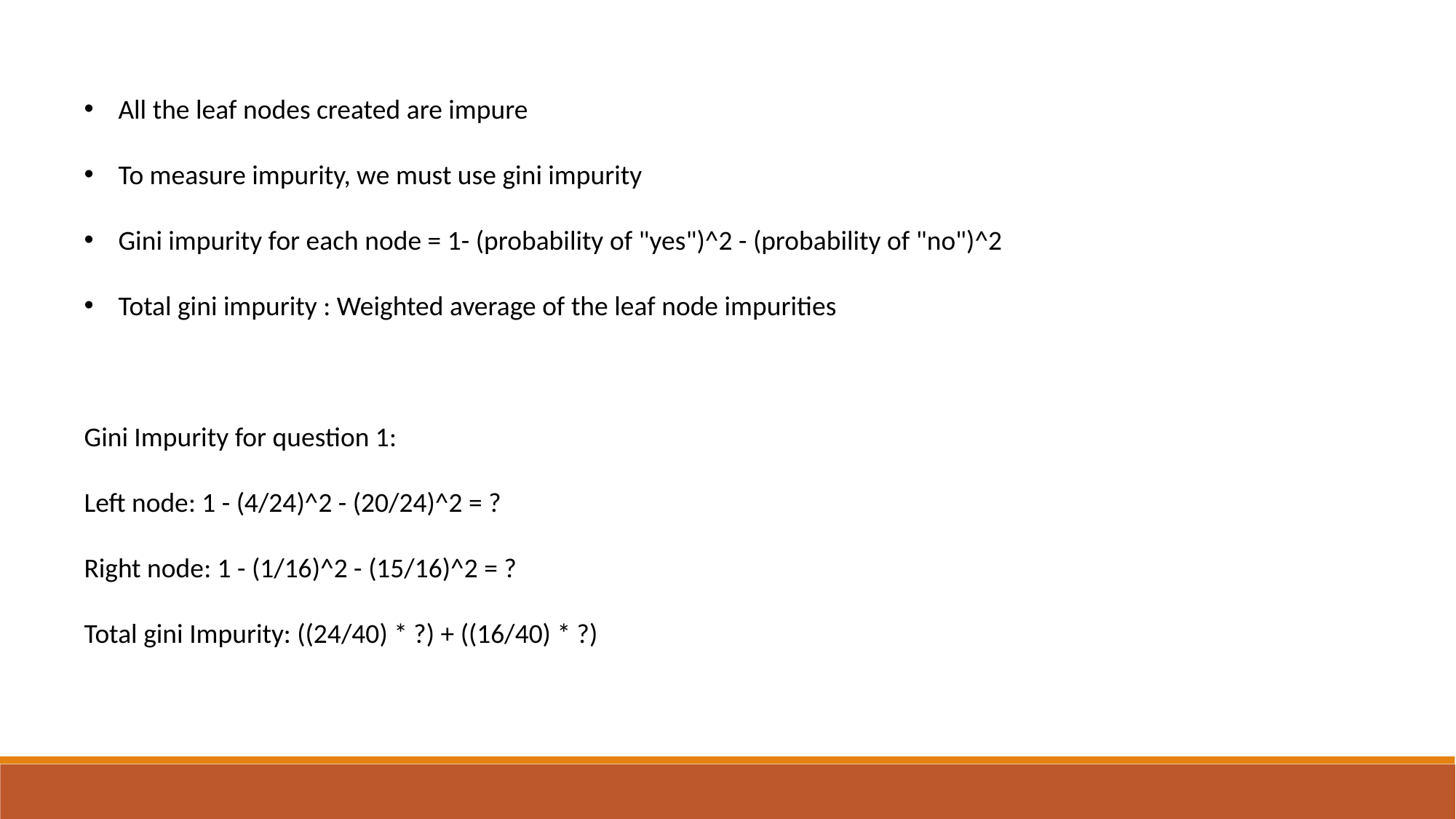

All the leaf nodes created are impure
To measure impurity, we must use gini impurity
Gini impurity for each node = 1- (probability of "yes")^2 - (probability of "no")^2
Total gini impurity : Weighted average of the leaf node impurities

Gini Impurity for question 1:
Left node: 1 - (4/24)^2 - (20/24)^2 = ?
Right node: 1 - (1/16)^2 - (15/16)^2 = ?
Total gini Impurity: ((24/40) * ?) + ((16/40) * ?)